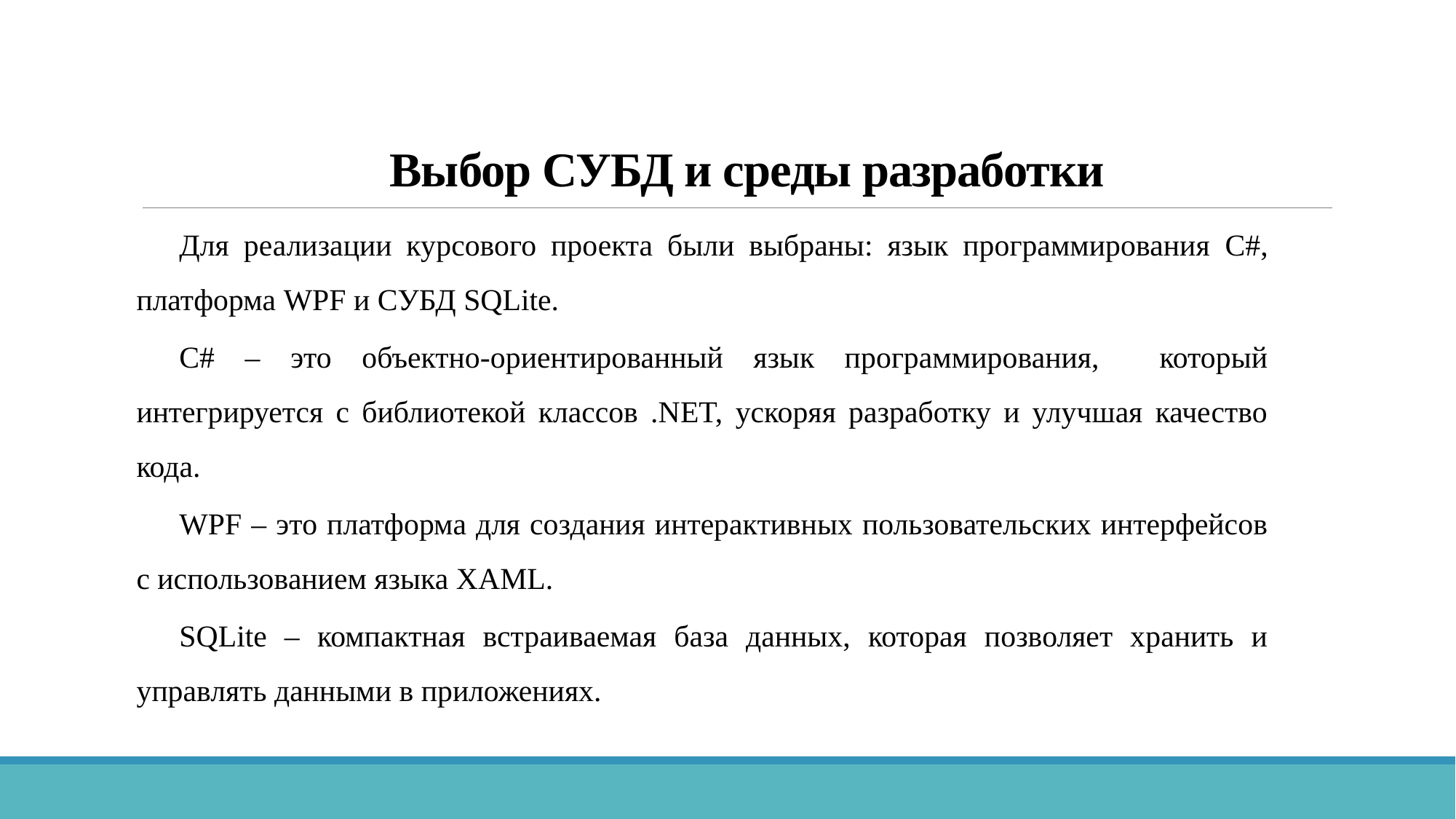

# Выбор СУБД и среды разработки
Для реализации курсового проекта были выбраны: язык программирования C#, платформа WPF и СУБД SQLite.
C# – это объектно-ориентированный язык программирования,  который интегрируется с библиотекой классов .NET, ускоряя разработку и улучшая качество кода.
WPF – это платформа для создания интерактивных пользовательских интерфейсов с использованием языка XAML.
SQLite – компактная встраиваемая база данных, которая позволяет хранить и управлять данными в приложениях.